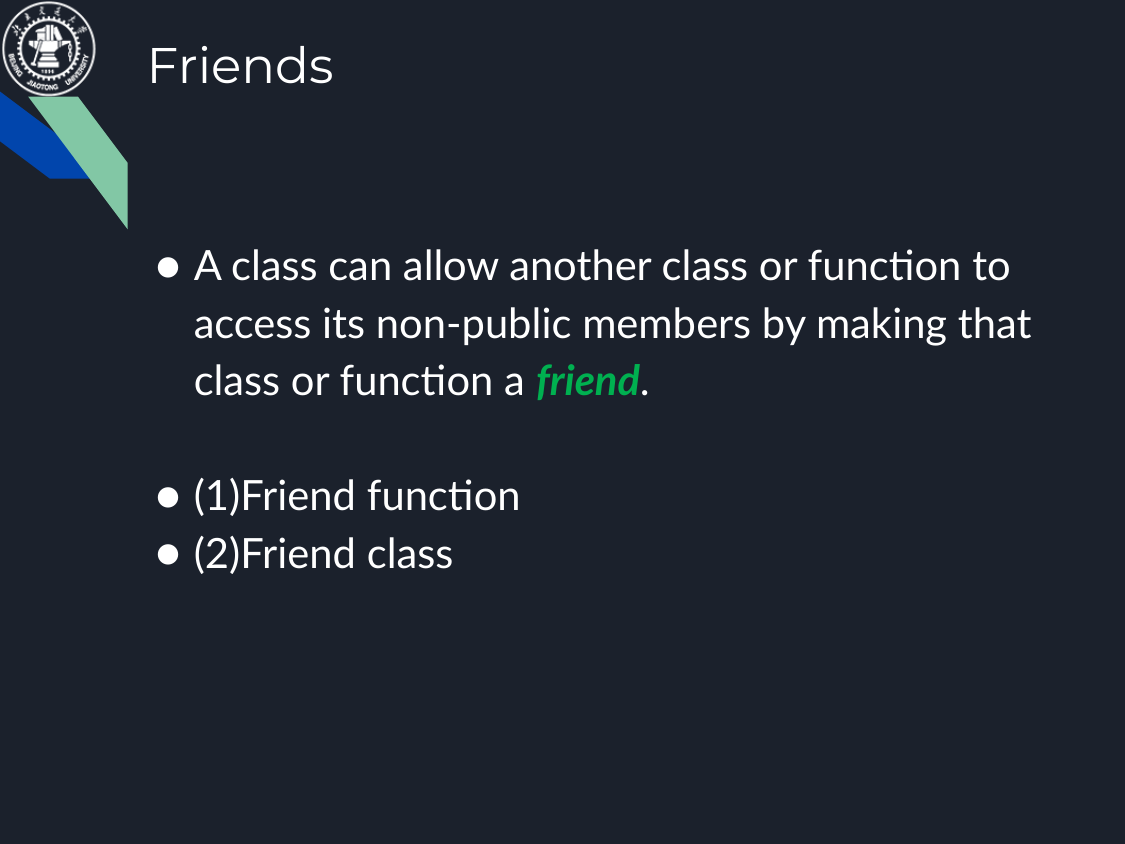

# Friends
A class can allow another class or function to access its non-public members by making that class or function a friend.

(1)Friend function
(2)Friend class